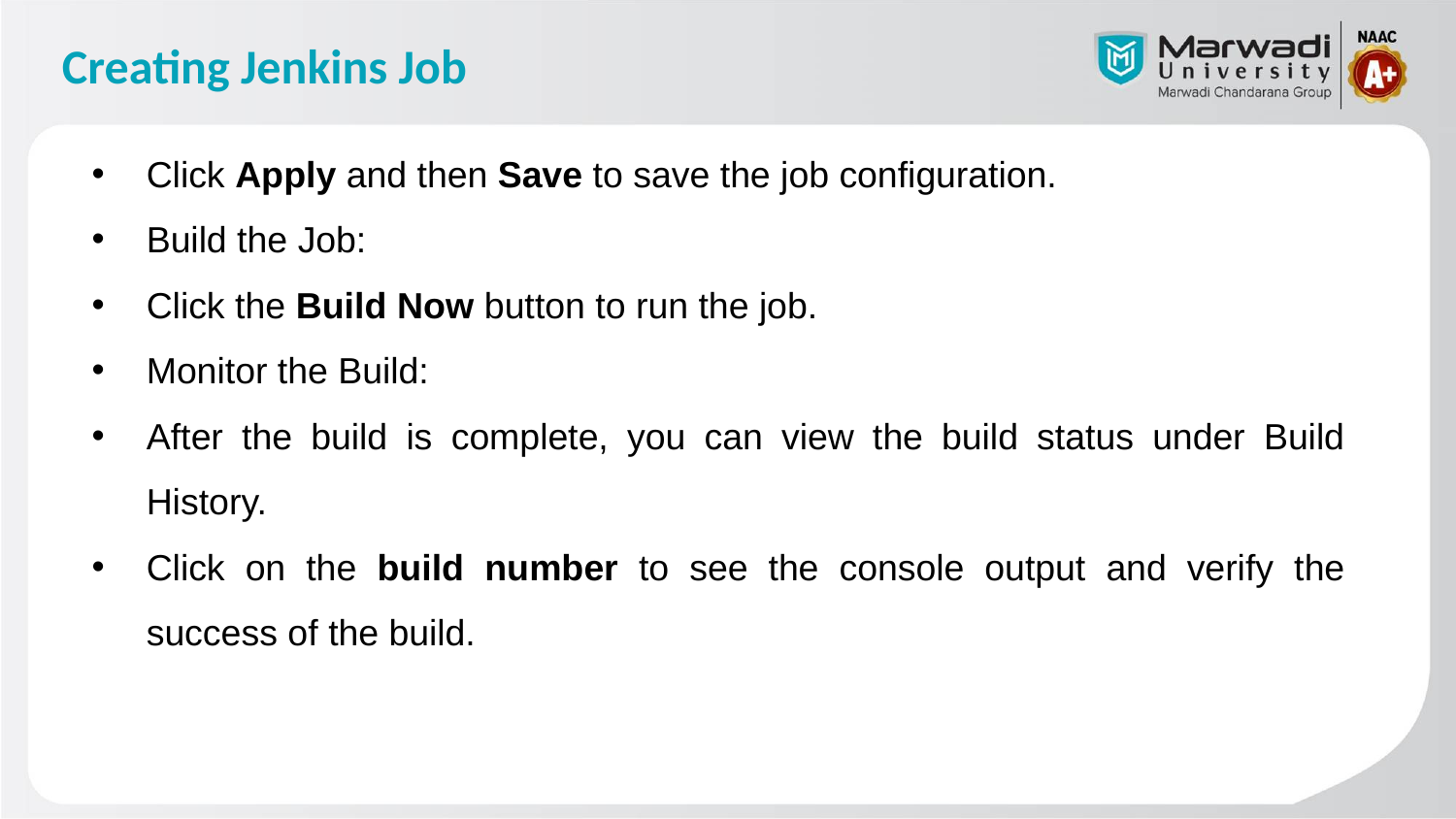

# Creating Jenkins Job
Click Apply and then Save to save the job configuration.
Build the Job:
Click the Build Now button to run the job.
Monitor the Build:
After the build is complete, you can view the build status under Build History.
Click on the build number to see the console output and verify the success of the build.